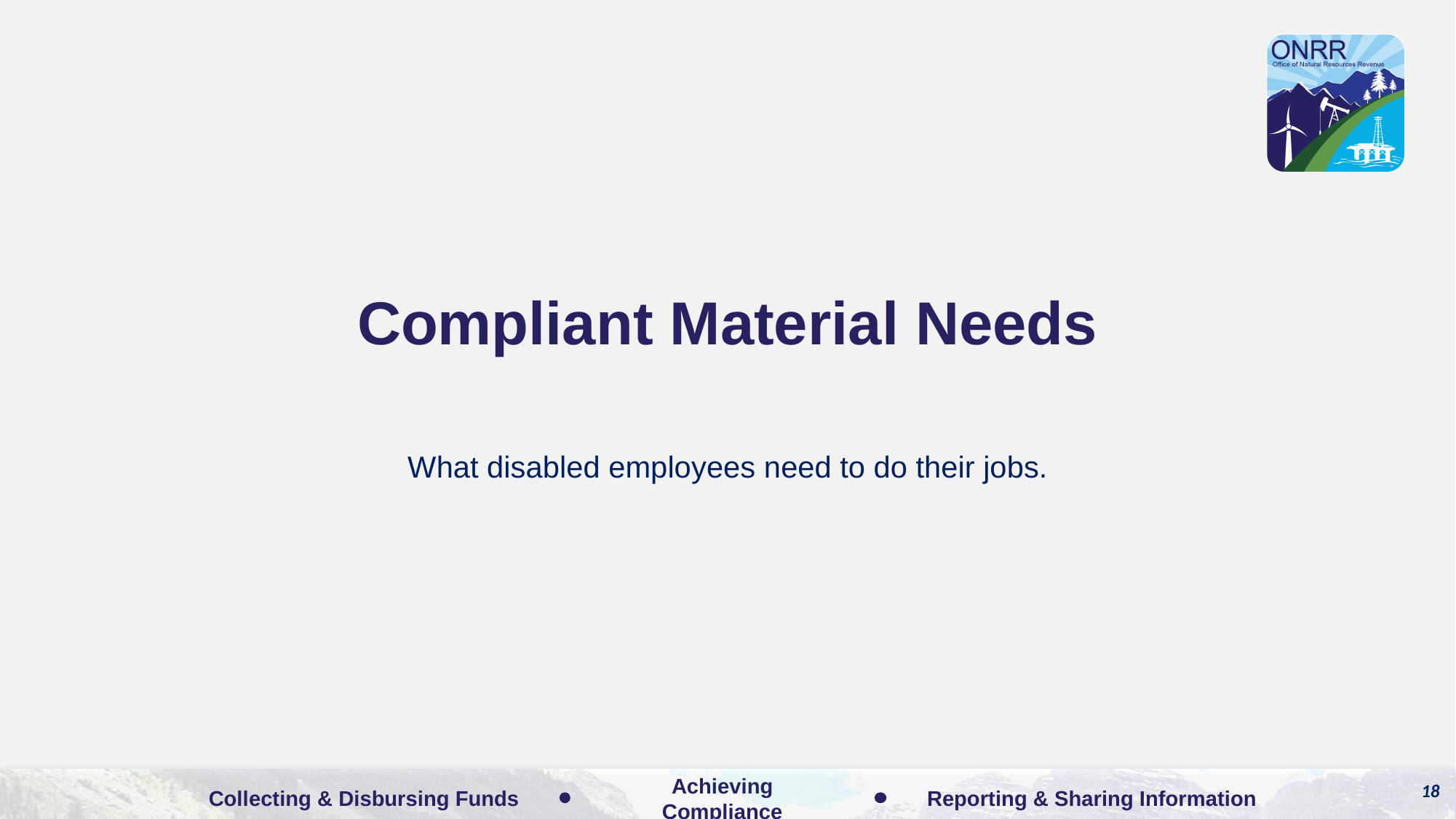

# Compliant Material Needs
What disabled employees need to do their jobs.
18